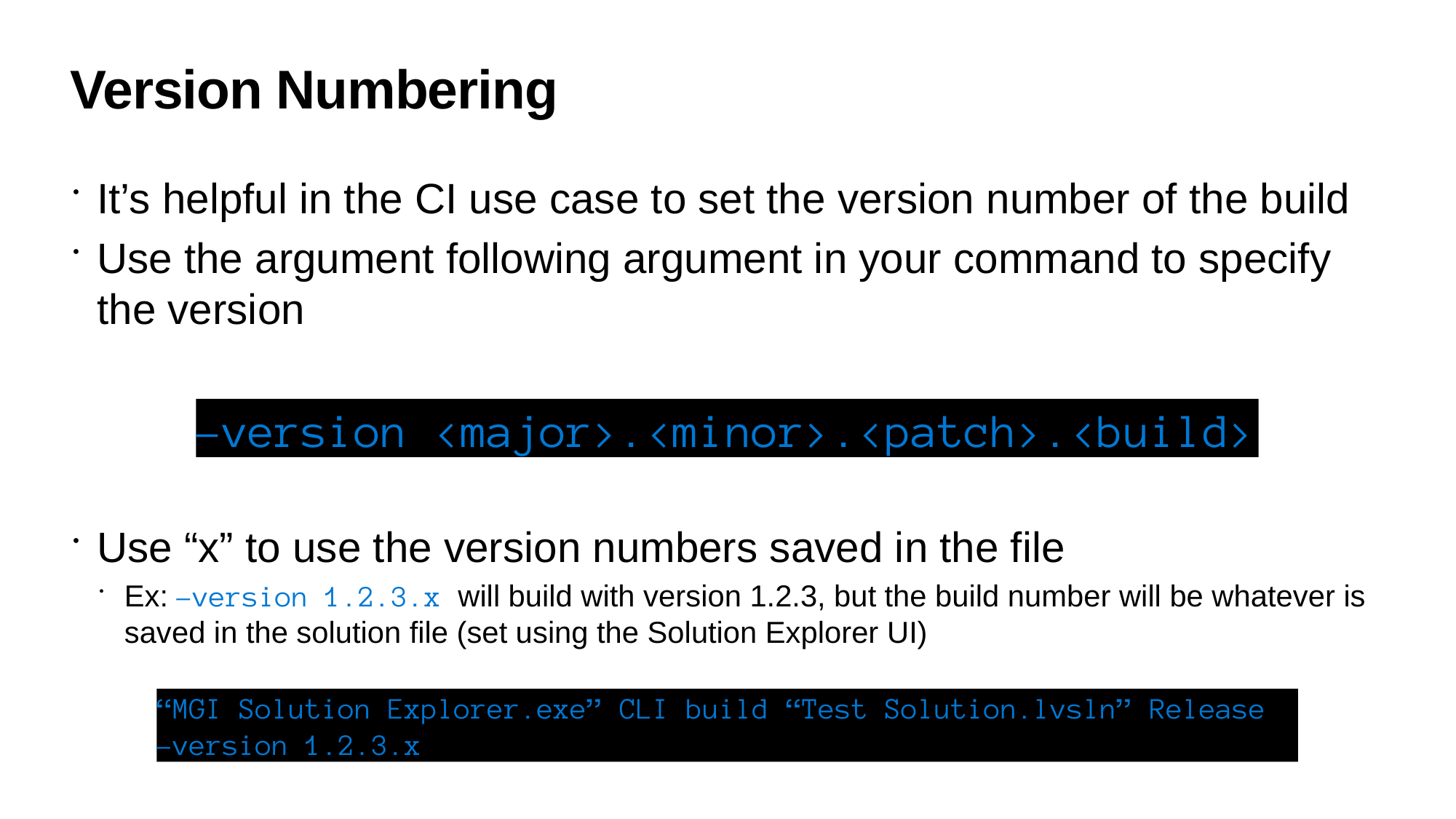

# Version Numbering
It’s helpful in the CI use case to set the version number of the build
Use the argument following argument in your command to specify the version

Use “x” to use the version numbers saved in the file
Ex: –version 1.2.3.x will build with version 1.2.3, but the build number will be whatever is saved in the solution file (set using the Solution Explorer UI)

–version <major>.<minor>.<patch>.<build>
“MGI Solution Explorer.exe” CLI build “Test Solution.lvsln” Release –version 1.2.3.x